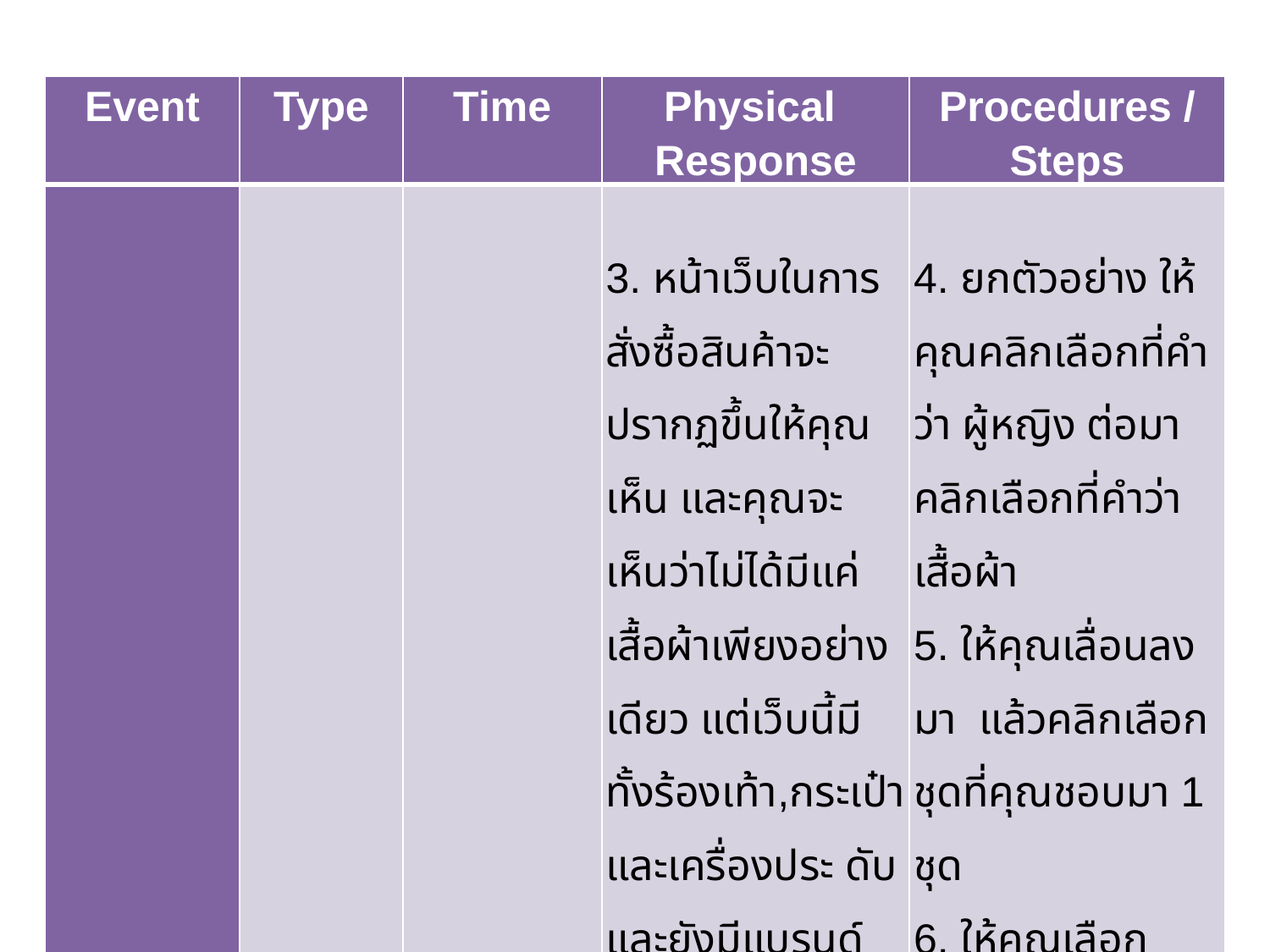

| Event | Type | Time | Physical Response | Procedures / Steps |
| --- | --- | --- | --- | --- |
|  |  |  | 3. หน้าเว็บในการสั่งซื้อสินค้าจะปรากฏขึ้นให้คุณเห็น และคุณจะเห็นว่าไม่ได้มีแค่เสื้อผ้าเพียงอย่างเดียว แต่เว็บนี้มีทั้งร้องเท้า,กระเป๋า และเครื่องประ ดับ และยังมีแบรนด์สินค้าดังๆให้เลือกอีกมากมาย ตรงหัวเว็บจะมีให้เราคลิกเลือก หน้าโฮม หน้าผู้หญิง หน้าผู้ชาย | 4. ยกตัวอย่าง ให้คุณคลิกเลือกที่คำว่า ผู้หญิง ต่อมาคลิกเลือกที่คำว่าเสื้อผ้า 5. ให้คุณเลื่อนลงมา แล้วคลิกเลือกชุดที่คุณชอบมา 1 ชุด 6. ให้คุณเลือก Size และเลือกสีของชุดและให้คุณมองทางด้านขวามือจะเห็น คำว่า“ซื้อสินค้า” ให้คุณคลิกได้เลย |